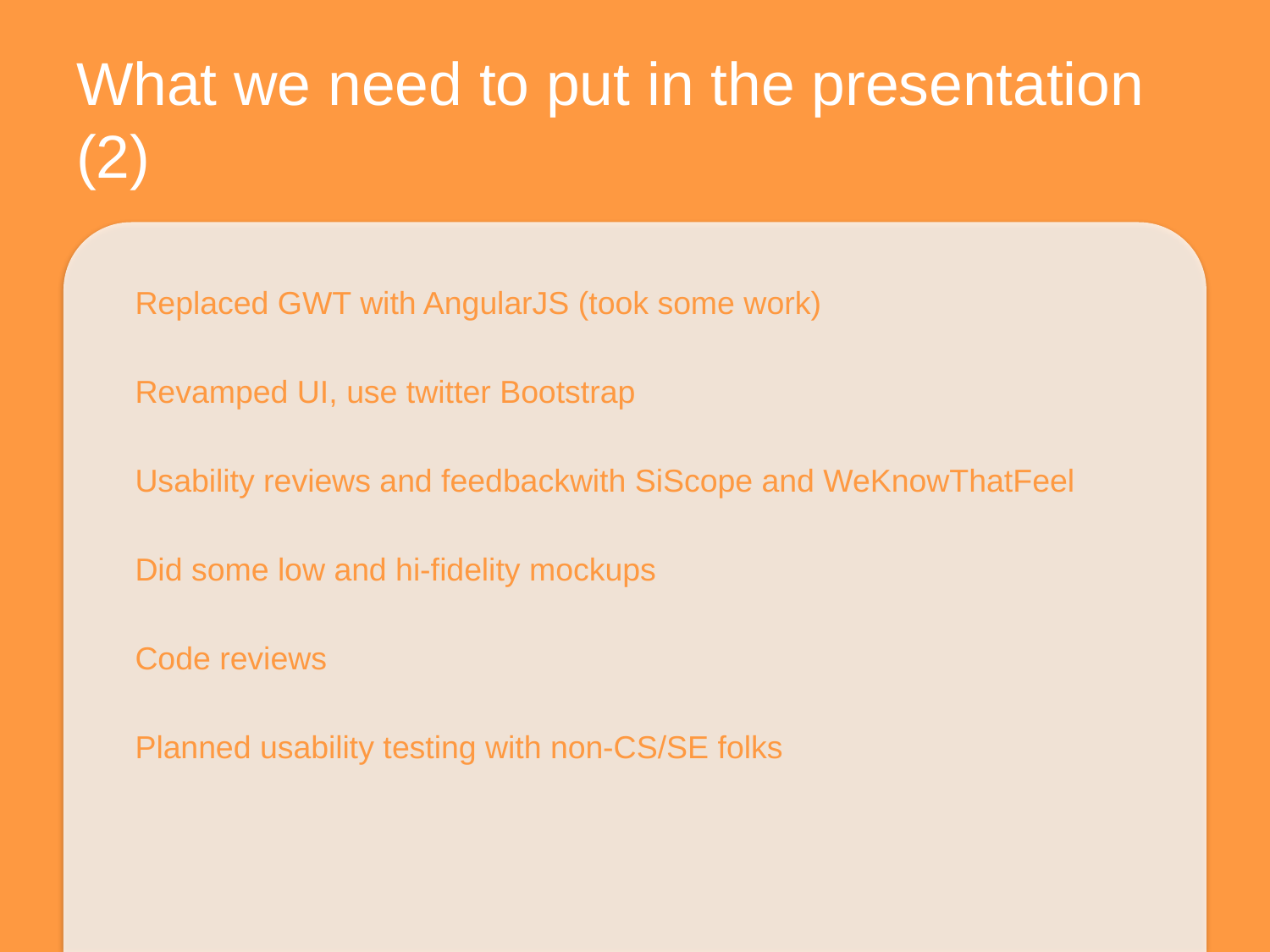

# What we need to put in the presentation (2)

Replaced GWT with AngularJS (took some work)

Revamped UI, use twitter Bootstrap

Usability reviews and feedbackwith SiScope and WeKnowThatFeel

Did some low and hi-fidelity mockups

Code reviews

Planned usability testing with non-CS/SE folks